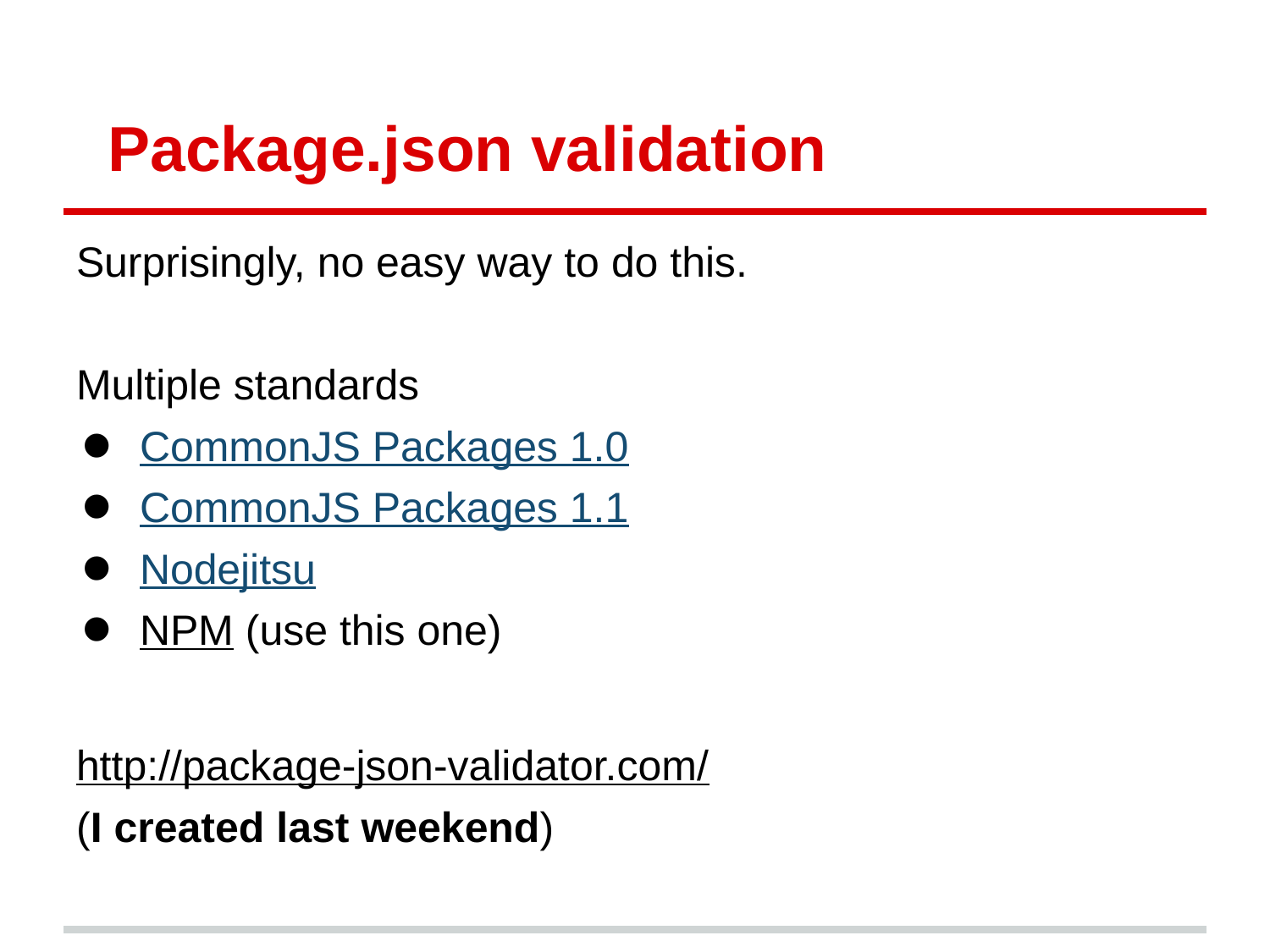

# Package.json validation
Surprisingly, no easy way to do this.

Multiple standards
CommonJS Packages 1.0
CommonJS Packages 1.1
Nodejitsu
NPM (use this one)

http://package-json-validator.com/
(I created last weekend)